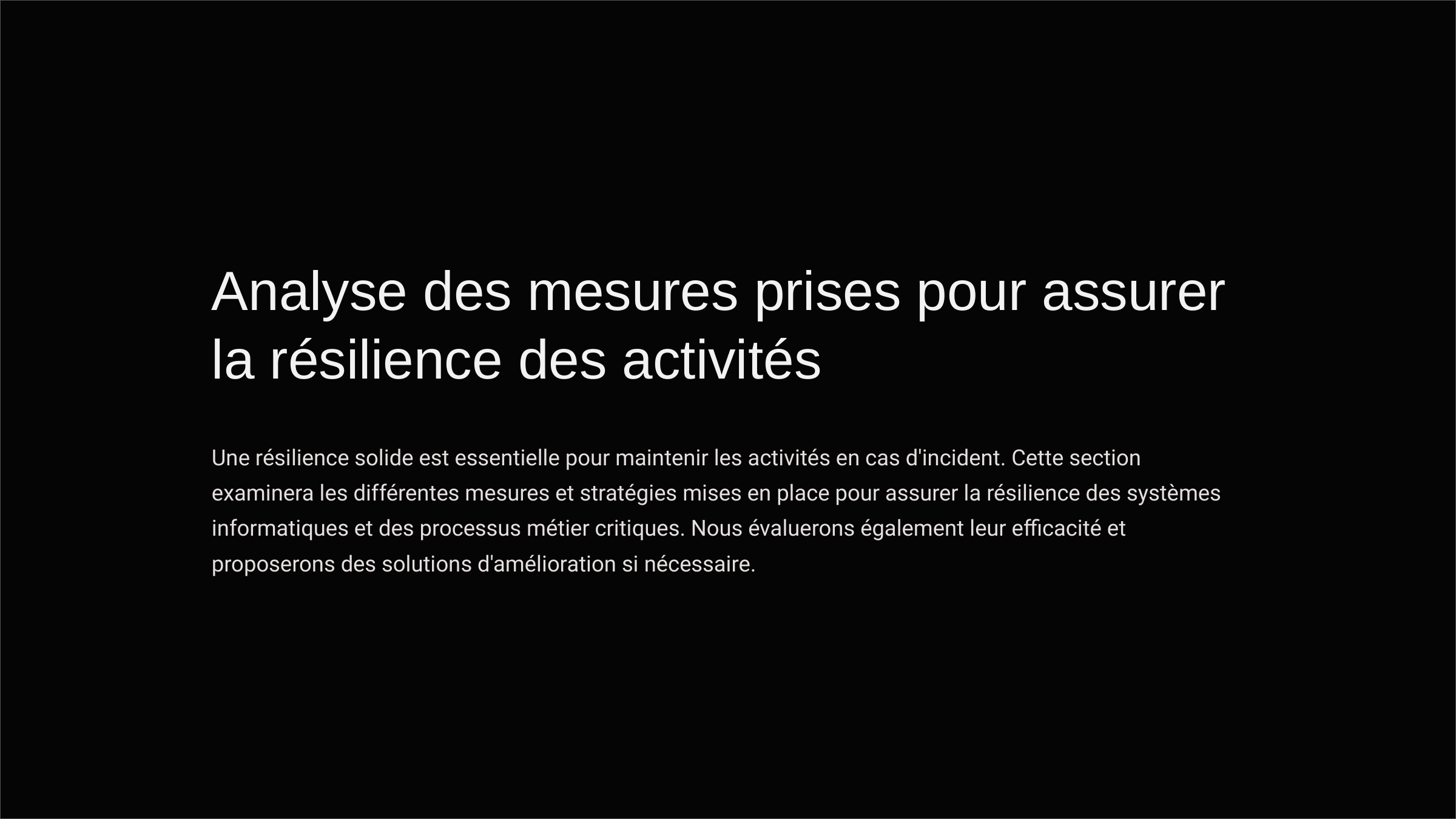

Analyse des mesures prises pour assurer la résilience des activités
Une résilience solide est essentielle pour maintenir les activités en cas d'incident. Cette section examinera les différentes mesures et stratégies mises en place pour assurer la résilience des systèmes informatiques et des processus métier critiques. Nous évaluerons également leur efficacité et proposerons des solutions d'amélioration si nécessaire.